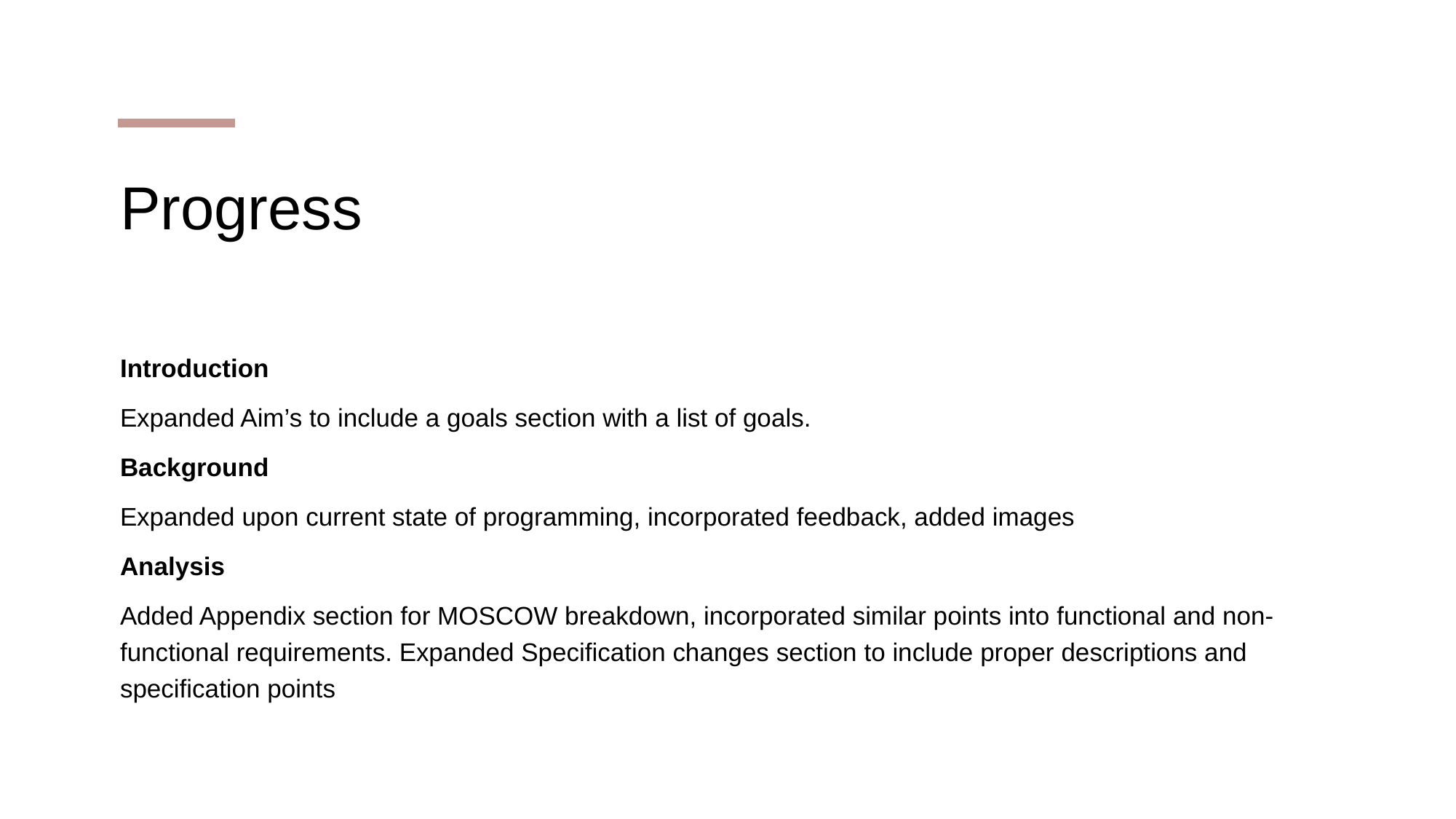

# Progress
Introduction
Expanded Aim’s to include a goals section with a list of goals.
Background
Expanded upon current state of programming, incorporated feedback, added images
Analysis
Added Appendix section for MOSCOW breakdown, incorporated similar points into functional and non-functional requirements. Expanded Specification changes section to include proper descriptions and specification points